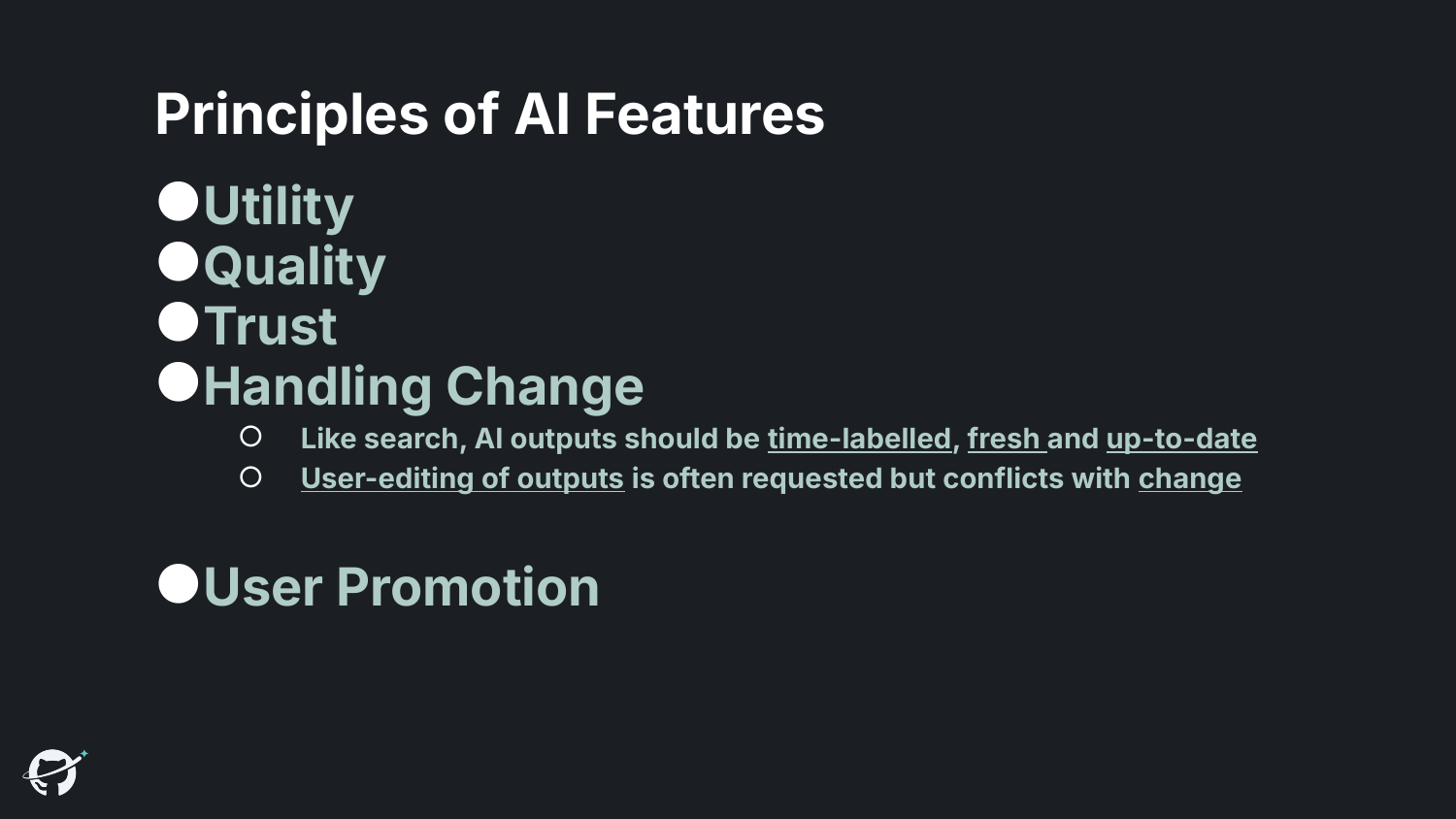

# Principles of AI Features
Utility
Quality
Trust
Handling Change
Like search, AI outputs should be time-labelled, fresh and up-to-date
User-editing of outputs is often requested but conflicts with change

User Promotion